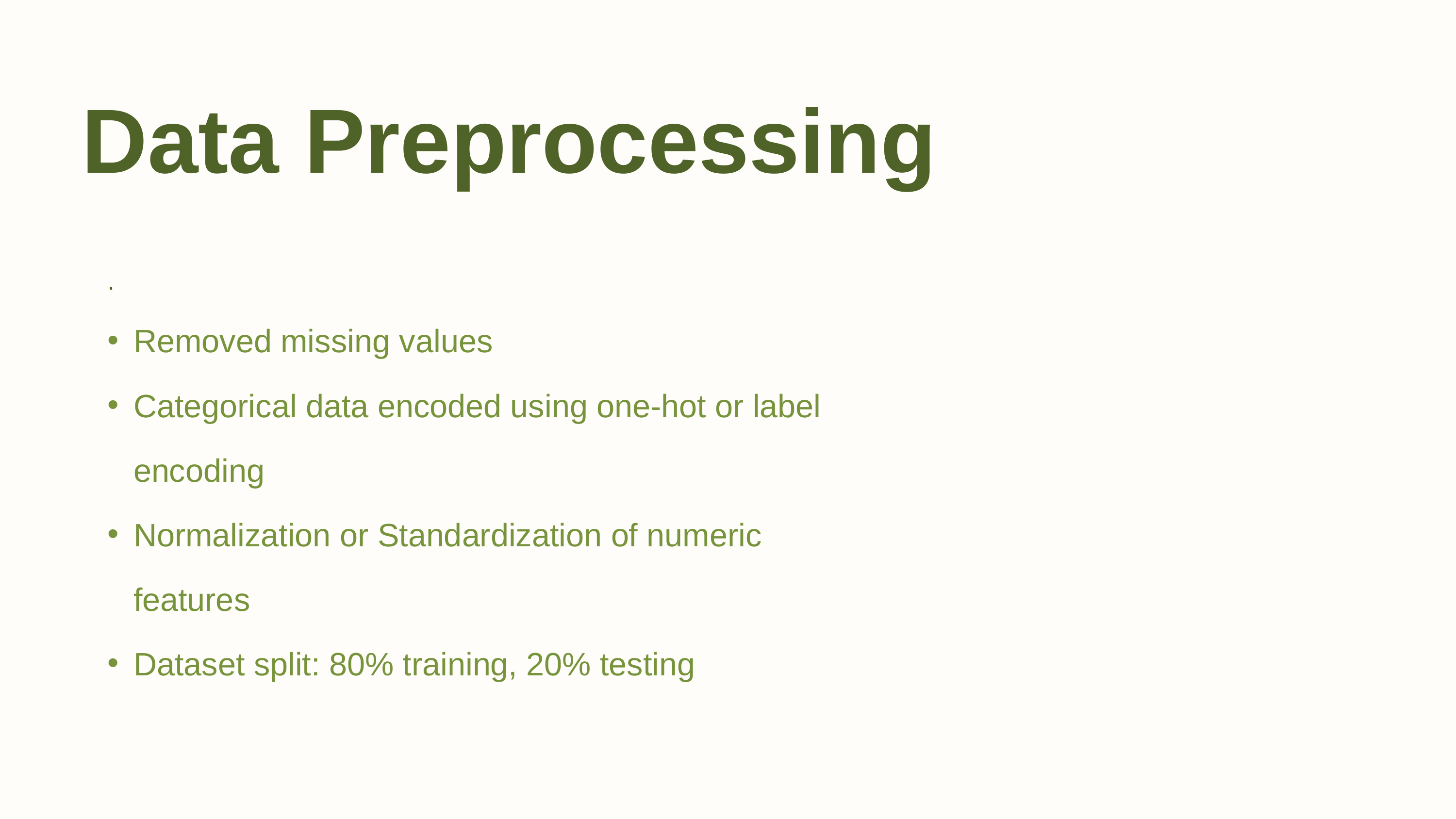

Data Preprocessing

.
Removed missing values
Categorical data encoded using one-hot or label encoding
Normalization or Standardization of numeric features
Dataset split: 80% training, 20% testing